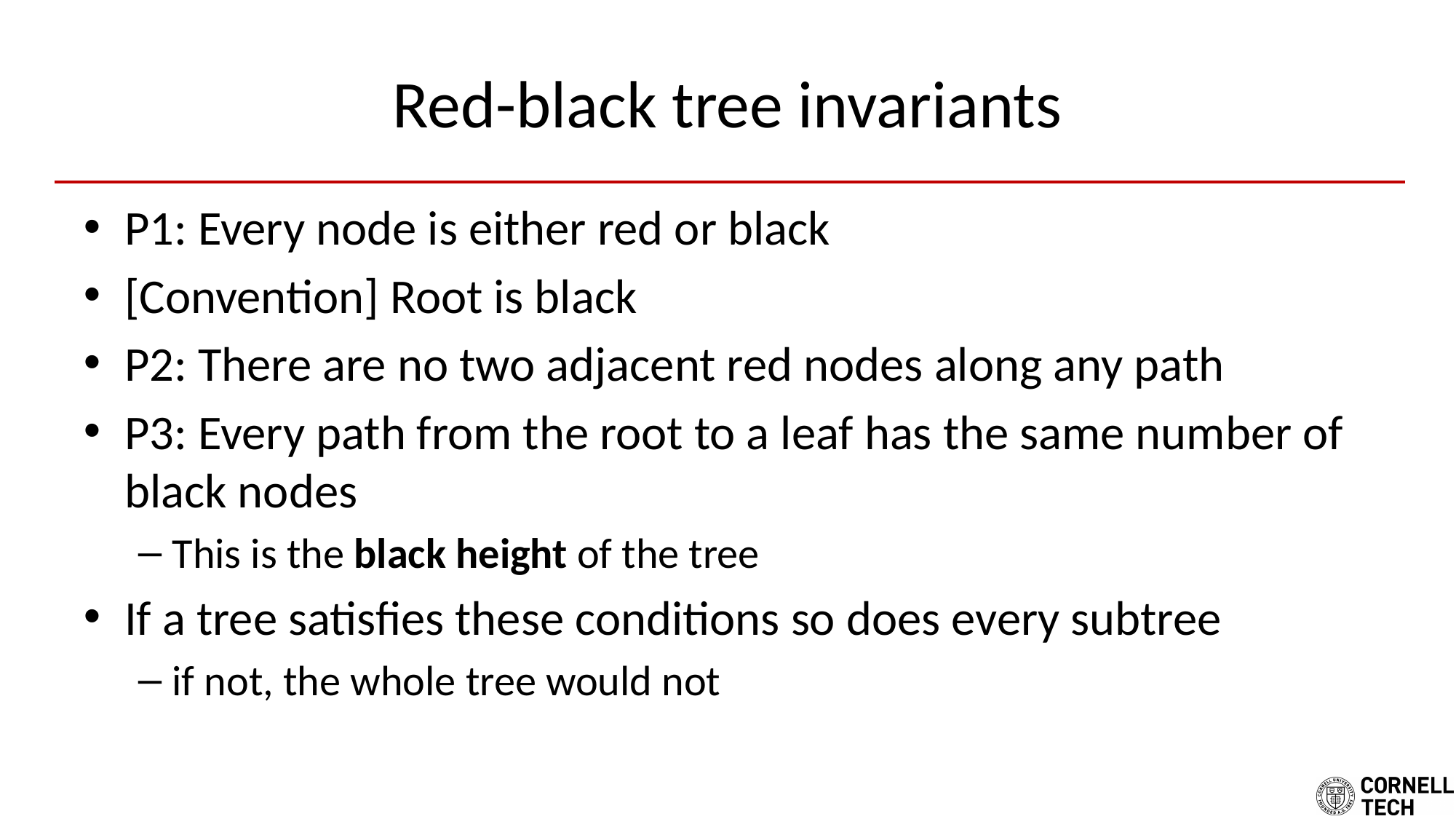

# Red-black tree invariants
P1: Every node is either red or black
[Convention] Root is black
P2: There are no two adjacent red nodes along any path
P3: Every path from the root to a leaf has the same number of black nodes
This is the black height of the tree
If a tree satisfies these conditions so does every subtree
if not, the whole tree would not